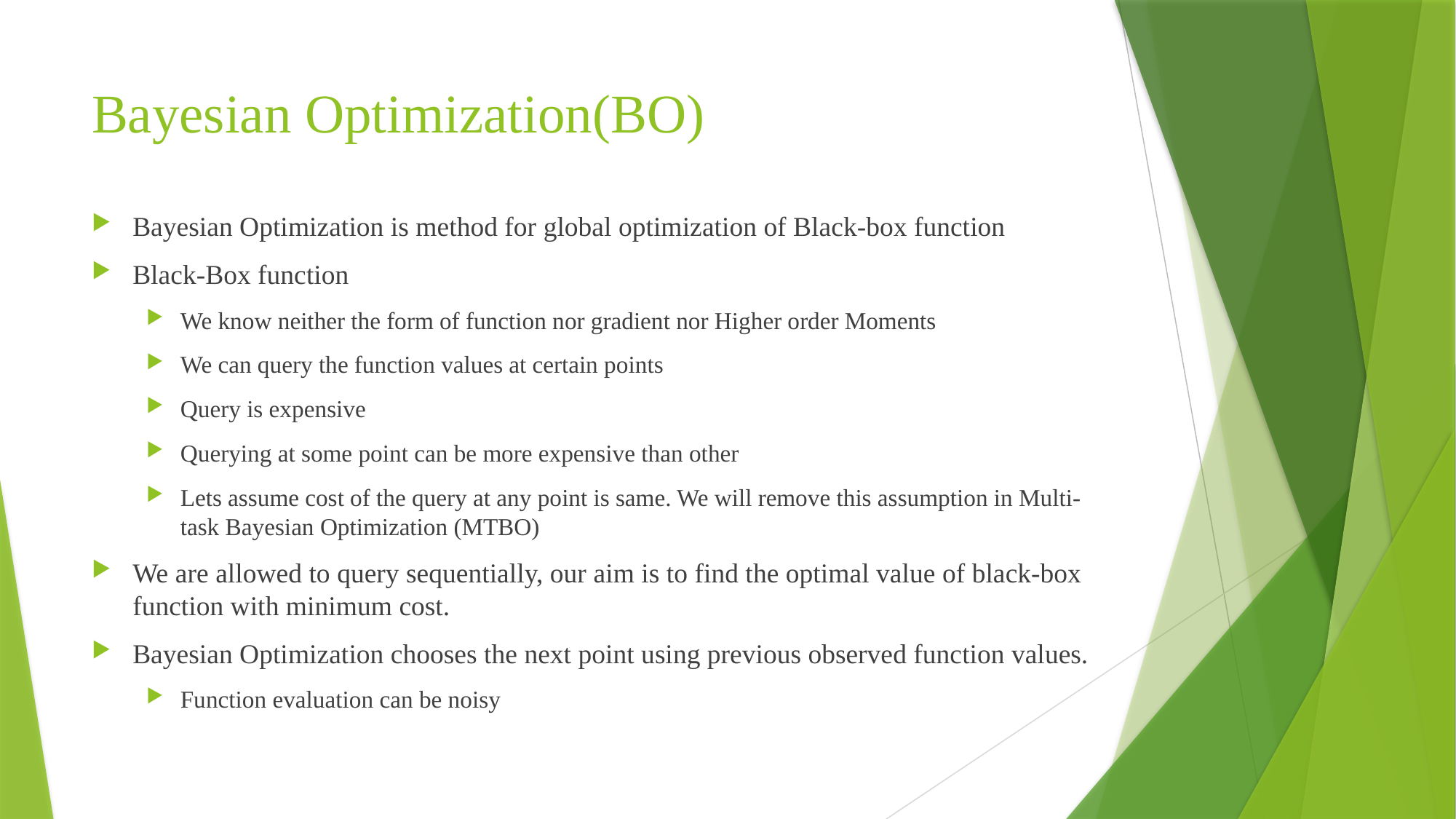

# Bayesian Optimization(BO)
Bayesian Optimization is method for global optimization of Black-box function
Black-Box function
We know neither the form of function nor gradient nor Higher order Moments
We can query the function values at certain points
Query is expensive
Querying at some point can be more expensive than other
Lets assume cost of the query at any point is same. We will remove this assumption in Multi-task Bayesian Optimization (MTBO)
We are allowed to query sequentially, our aim is to find the optimal value of black-box function with minimum cost.
Bayesian Optimization chooses the next point using previous observed function values.
Function evaluation can be noisy